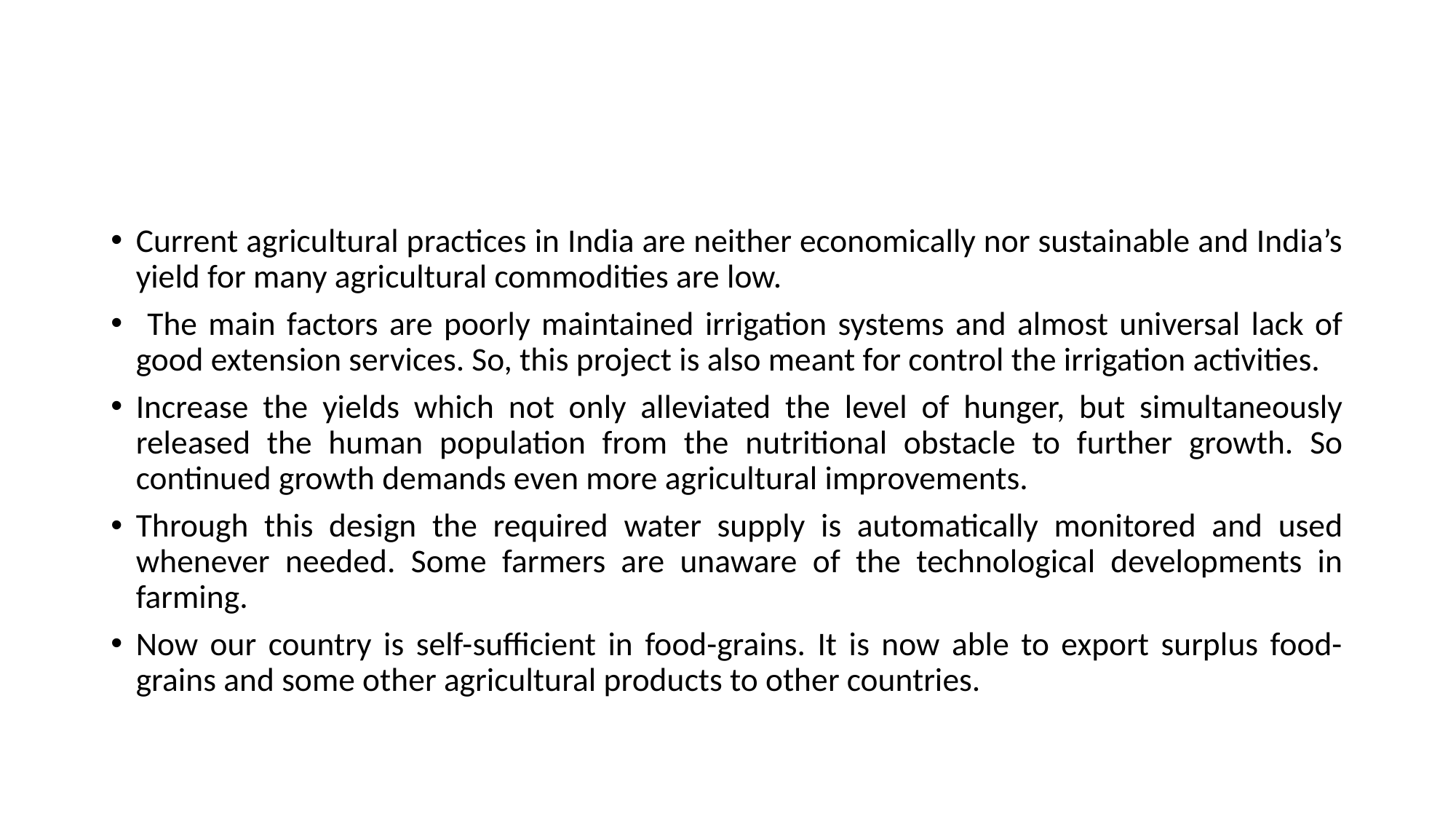

Current agricultural practices in India are neither economically nor sustainable and India’s yield for many agricultural commodities are low.
 The main factors are poorly maintained irrigation systems and almost universal lack of good extension services. So, this project is also meant for control the irrigation activities.
Increase the yields which not only alleviated the level of hunger, but simultaneously released the human population from the nutritional obstacle to further growth. So continued growth demands even more agricultural improvements.
Through this design the required water supply is automatically monitored and used whenever needed. Some farmers are unaware of the technological developments in farming.
Now our country is self-sufficient in food-grains. It is now able to export surplus food-grains and some other agricultural products to other countries.